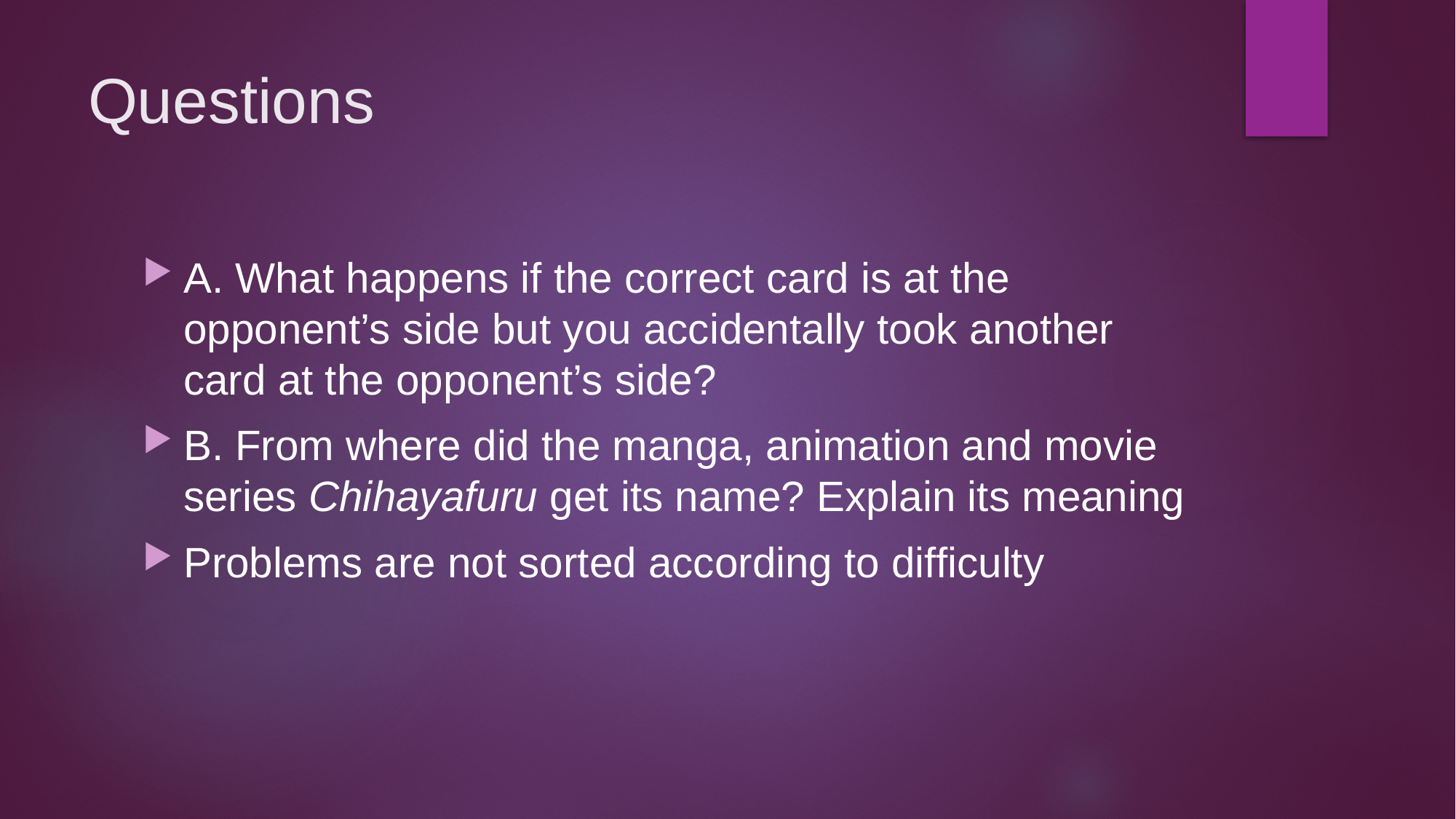

# Questions
A. What happens if the correct card is at the opponent’s side but you accidentally took another card at the opponent’s side?
B. From where did the manga, animation and movie series Chihayafuru get its name? Explain its meaning
Problems are not sorted according to difficulty